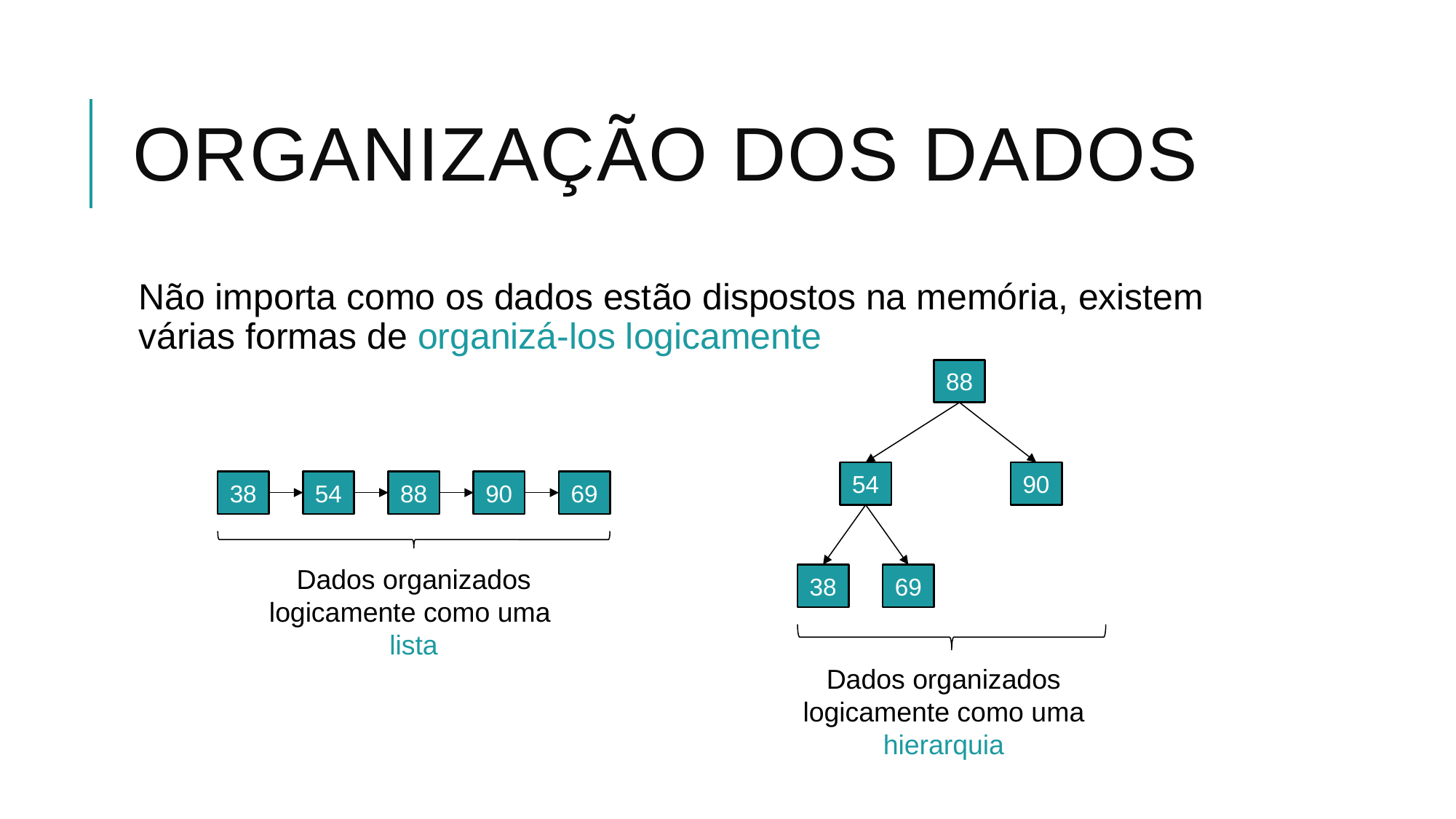

# Organização dos Dados
Não importa como os dados estão dispostos na memória, existem várias formas de organizá-los logicamente

88
54
90
38
54
88
90
69

Dados organizados
logicamente como uma
lista
38
69
Dados organizados logicamente como uma hierarquia